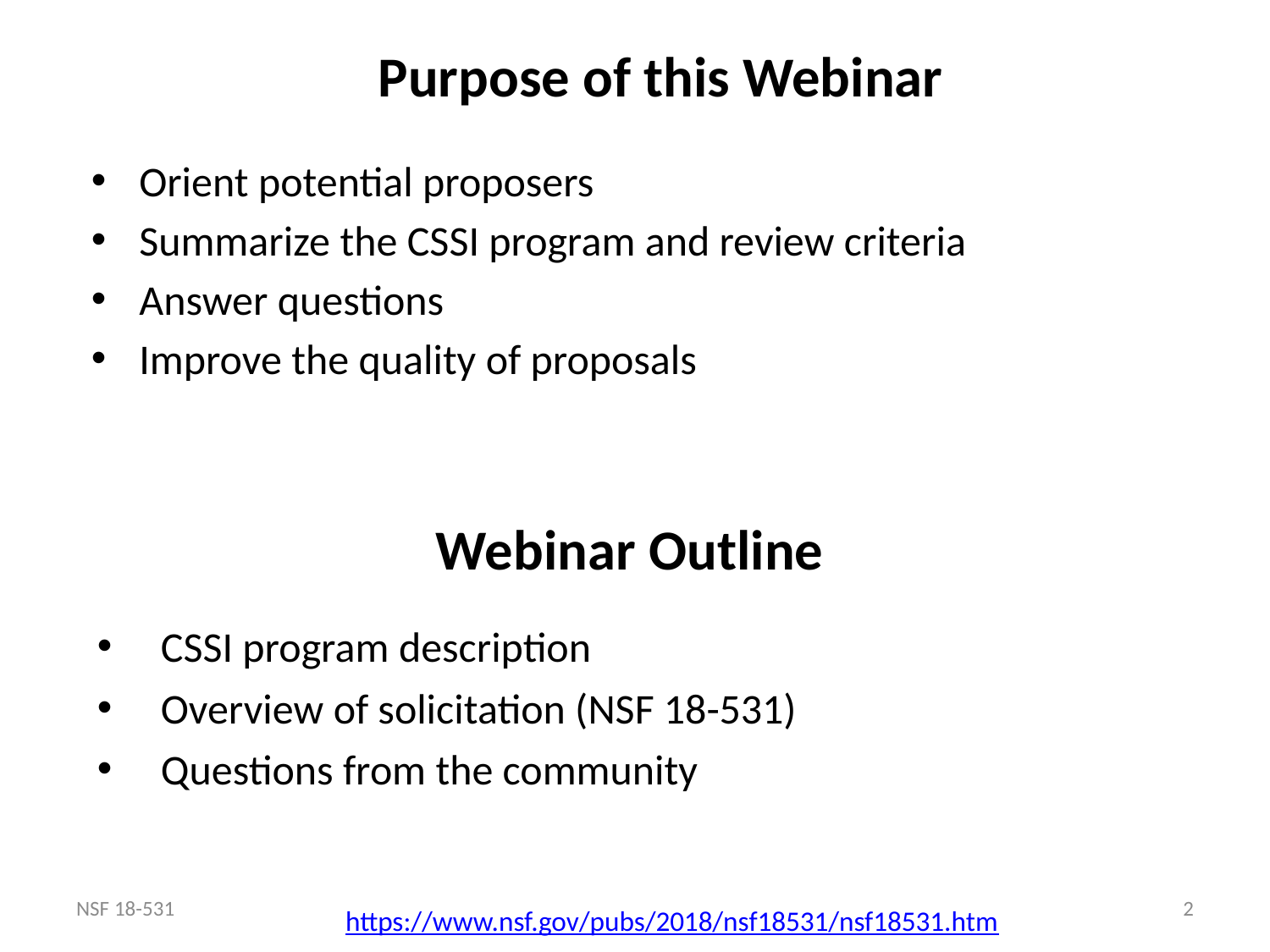

Purpose of this Webinar
Orient potential proposers
Summarize the CSSI program and review criteria
Answer questions
Improve the quality of proposals

Webinar Outline
CSSI program description
Overview of solicitation (NSF 18-531)
Questions from the community
NSF 18-531
2